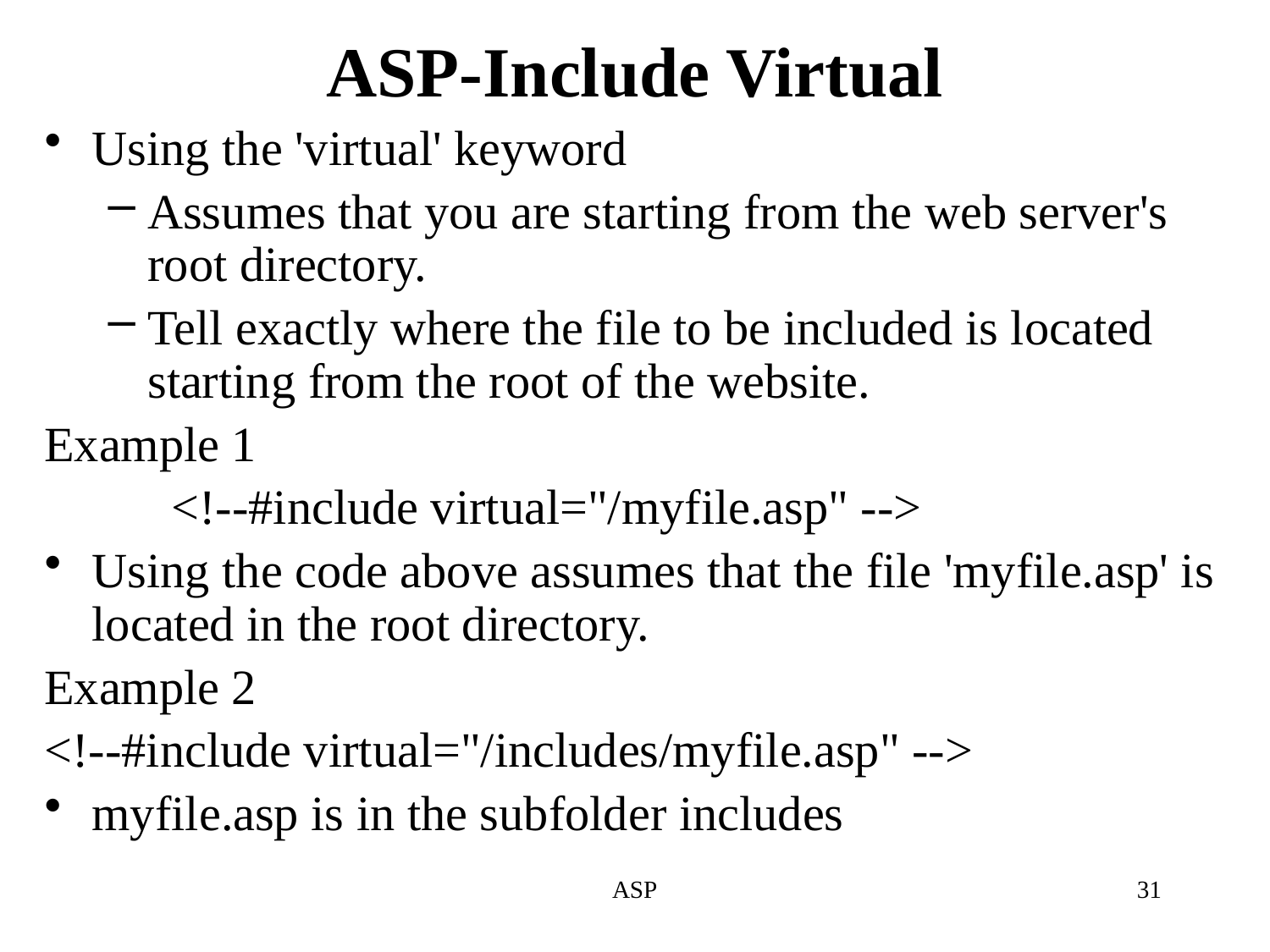

# ASP-Include Virtual
Using the 'virtual' keyword
Assumes that you are starting from the web server's root directory.
Tell exactly where the file to be included is located starting from the root of the website.
Example 1
<!--#include virtual="/myfile.asp" -->
Using the code above assumes that the file 'myfile.asp' is located in the root directory.
Example 2
<!--#include virtual="/includes/myfile.asp" -->
myfile.asp is in the subfolder includes
ASP
31